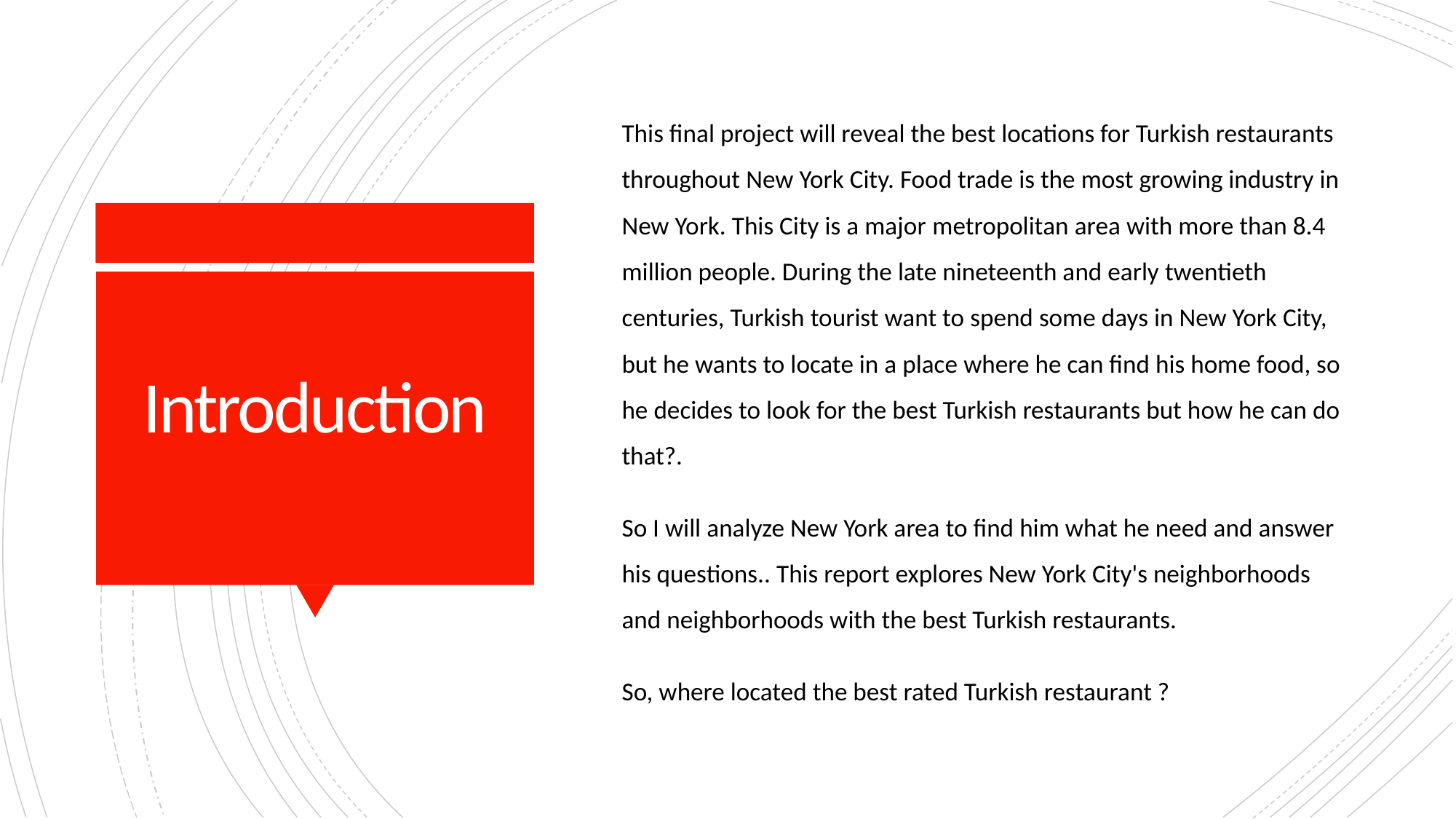

This final project will reveal the best locations for Turkish restaurants throughout New York City. Food trade is the most growing industry in New York. This City is a major metropolitan area with more than 8.4 million people. During the late nineteenth and early twentieth centuries, Turkish tourist want to spend some days in New York City, but he wants to locate in a place where he can find his home food, so he decides to look for the best Turkish restaurants but how he can do that?.
So I will analyze New York area to find him what he need and answer his questions.. This report explores New York City's neighborhoods and neighborhoods with the best Turkish restaurants.
So, where located the best rated Turkish restaurant ?

# Introduction